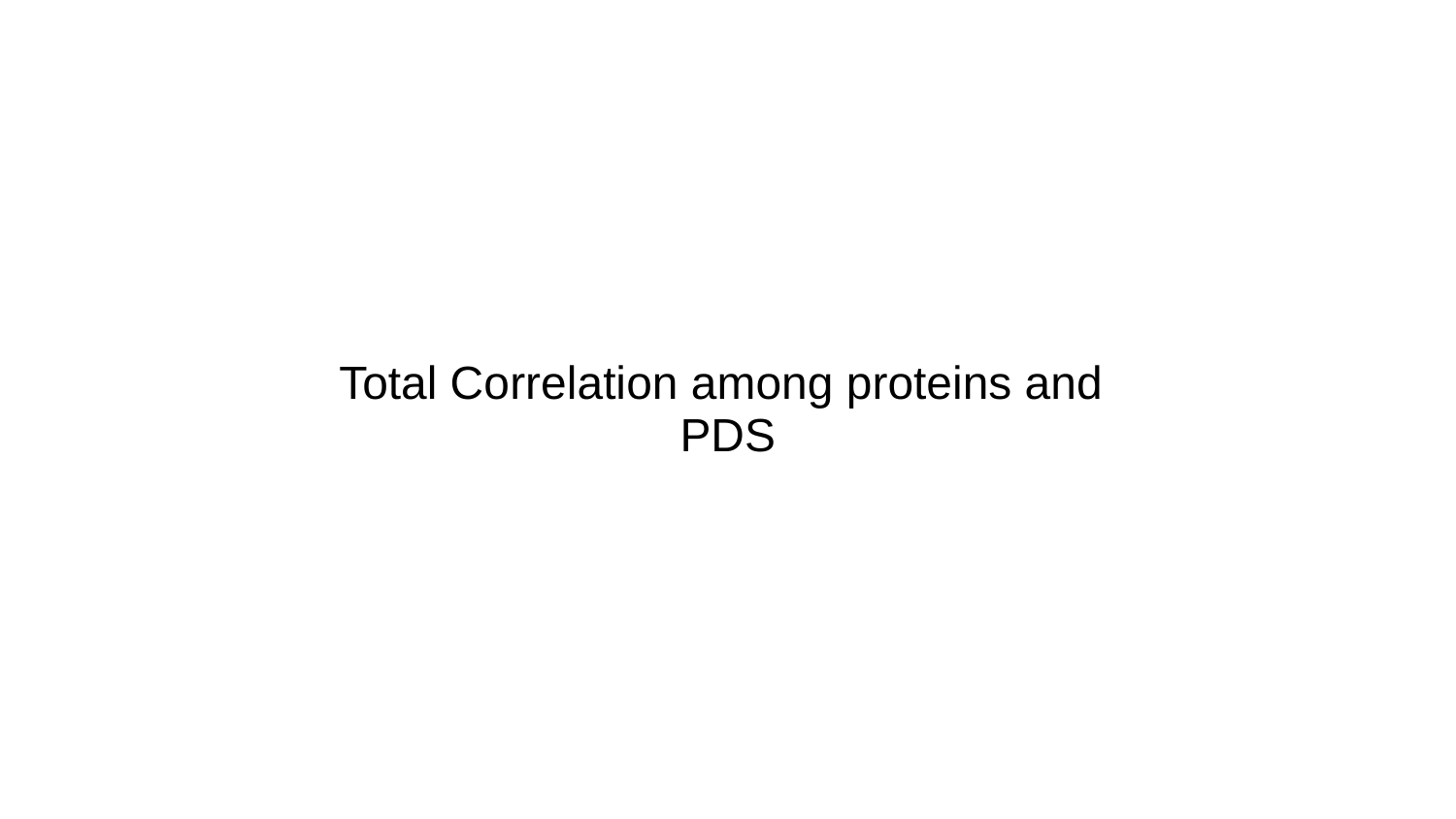

# Total Correlation among proteins and
PDS